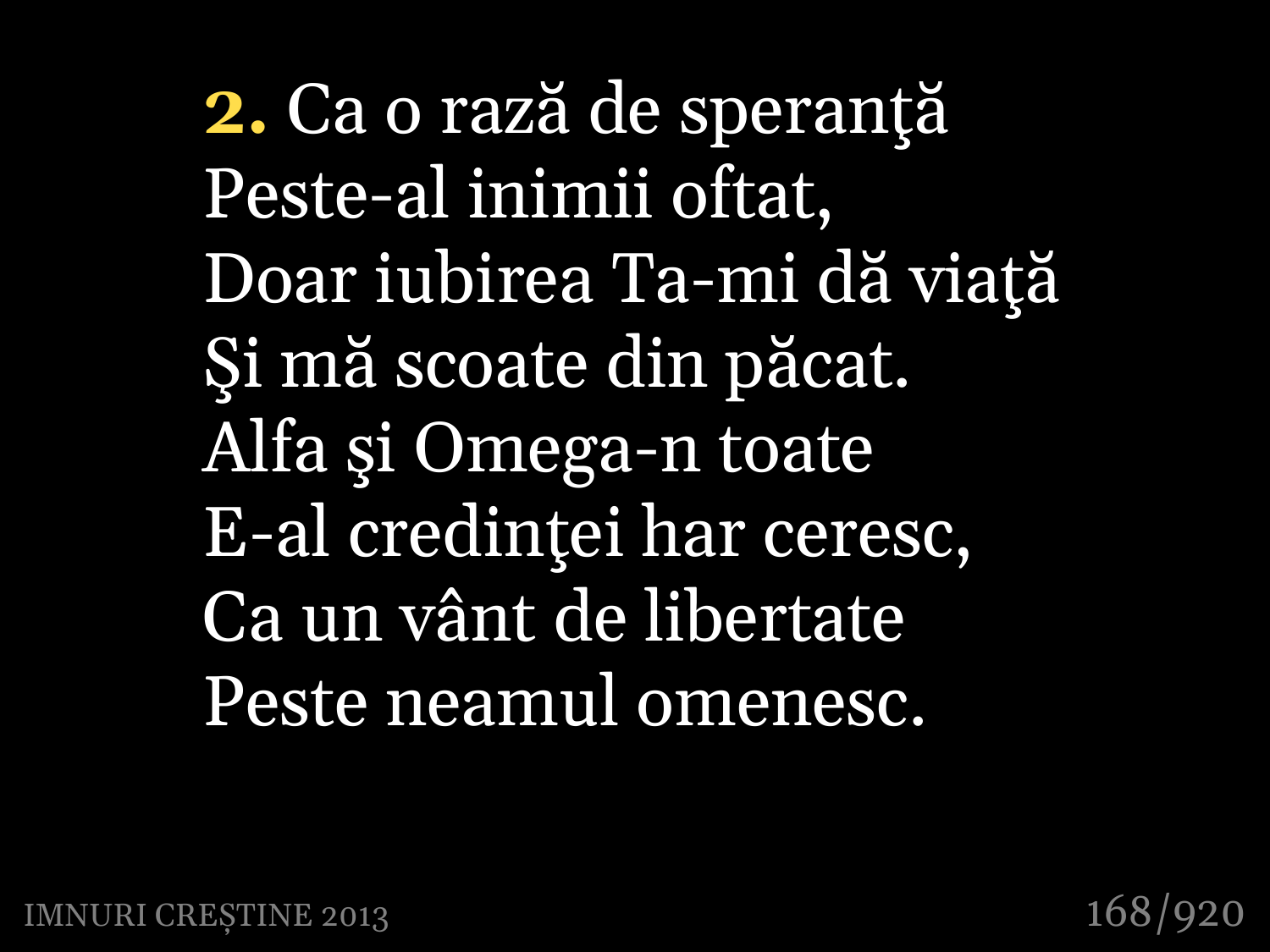

2. Ca o rază de speranţă
Peste-al inimii oftat,
Doar iubirea Ta-mi dă viaţă
Şi mă scoate din păcat.
Alfa şi Omega-n toate
E-al credinţei har ceresc,
Ca un vânt de libertate
Peste neamul omenesc.
168/920
IMNURI CREȘTINE 2013